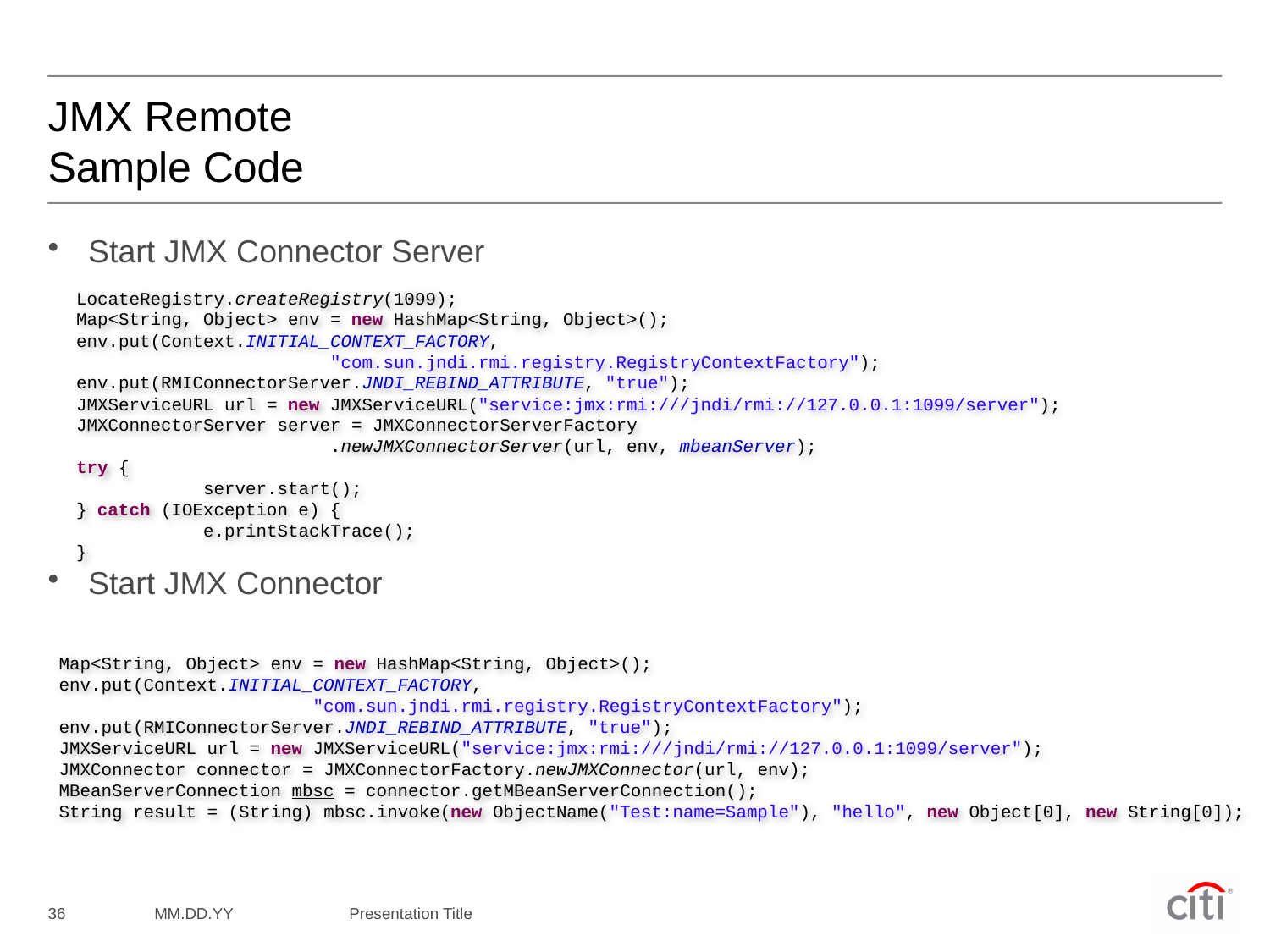

# JMX Remote Sample Code
Start JMX Connector Server

Start JMX Connector
LocateRegistry.createRegistry(1099);
Map<String, Object> env = new HashMap<String, Object>();
env.put(Context.INITIAL_CONTEXT_FACTORY,
		"com.sun.jndi.rmi.registry.RegistryContextFactory");
env.put(RMIConnectorServer.JNDI_REBIND_ATTRIBUTE, "true");
JMXServiceURL url = new JMXServiceURL("service:jmx:rmi:///jndi/rmi://127.0.0.1:1099/server");
JMXConnectorServer server = JMXConnectorServerFactory
		.newJMXConnectorServer(url, env, mbeanServer);
try {
	server.start();
} catch (IOException e) {
	e.printStackTrace();
}
Map<String, Object> env = new HashMap<String, Object>();
env.put(Context.INITIAL_CONTEXT_FACTORY,
		"com.sun.jndi.rmi.registry.RegistryContextFactory");
env.put(RMIConnectorServer.JNDI_REBIND_ATTRIBUTE, "true");
JMXServiceURL url = new JMXServiceURL("service:jmx:rmi:///jndi/rmi://127.0.0.1:1099/server");
JMXConnector connector = JMXConnectorFactory.newJMXConnector(url, env);
MBeanServerConnection mbsc = connector.getMBeanServerConnection();
String result = (String) mbsc.invoke(new ObjectName("Test:name=Sample"), "hello", new Object[0], new String[0]);
36
MM.DD.YY
Presentation Title